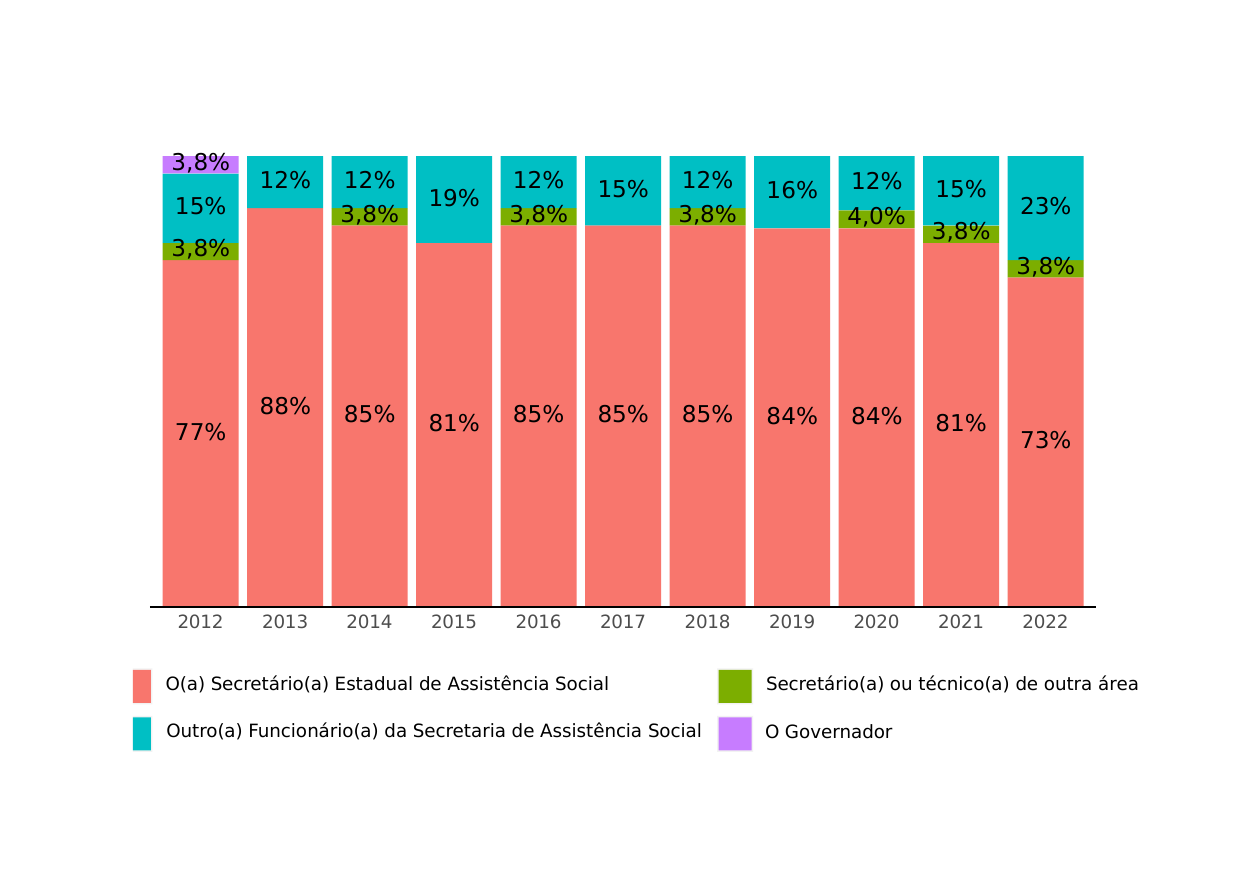

3,8%

12%
12%
12%
12%

12%
15%
15%
16%
19%
23%
15%
3,8%
3,8%
3,8%
4,0%

3,8%

3,8%

3,8%

88%
85%
85%
85%
85%
84%
84%
81%
81%
77%
73%

2012
2013
2014
2015
2016
2017
2018
2019
2020
2021
2022

O(a) Secretário(a) Estadual de Assistência Social
Secretário(a) ou técnico(a) de outra área

Outro(a) Funcionário(a) da Secretaria de Assistência Social
O Governador